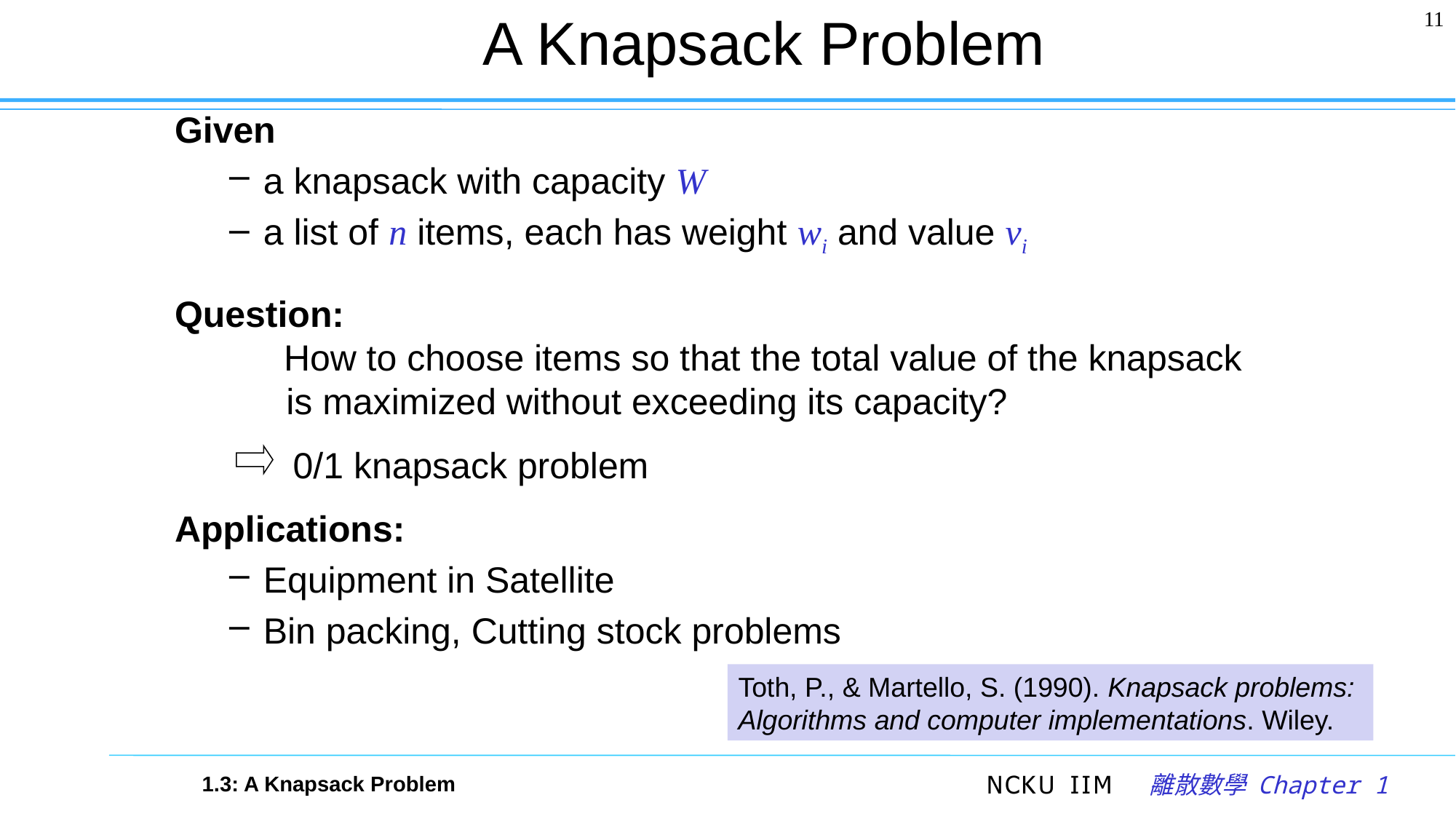

# A Knapsack Problem
11
Given
a knapsack with capacity W
a list of n items, each has weight wi and value vi

Question:
	How to choose items so that the total value of the knapsack
           is maximized without exceeding its capacity?

Applications:
Equipment in Satellite
Bin packing, Cutting stock problems
0/1 knapsack problem

Toth, P., & Martello, S. (1990). Knapsack problems: Algorithms and computer implementations. Wiley.
1.3: A Knapsack Problem